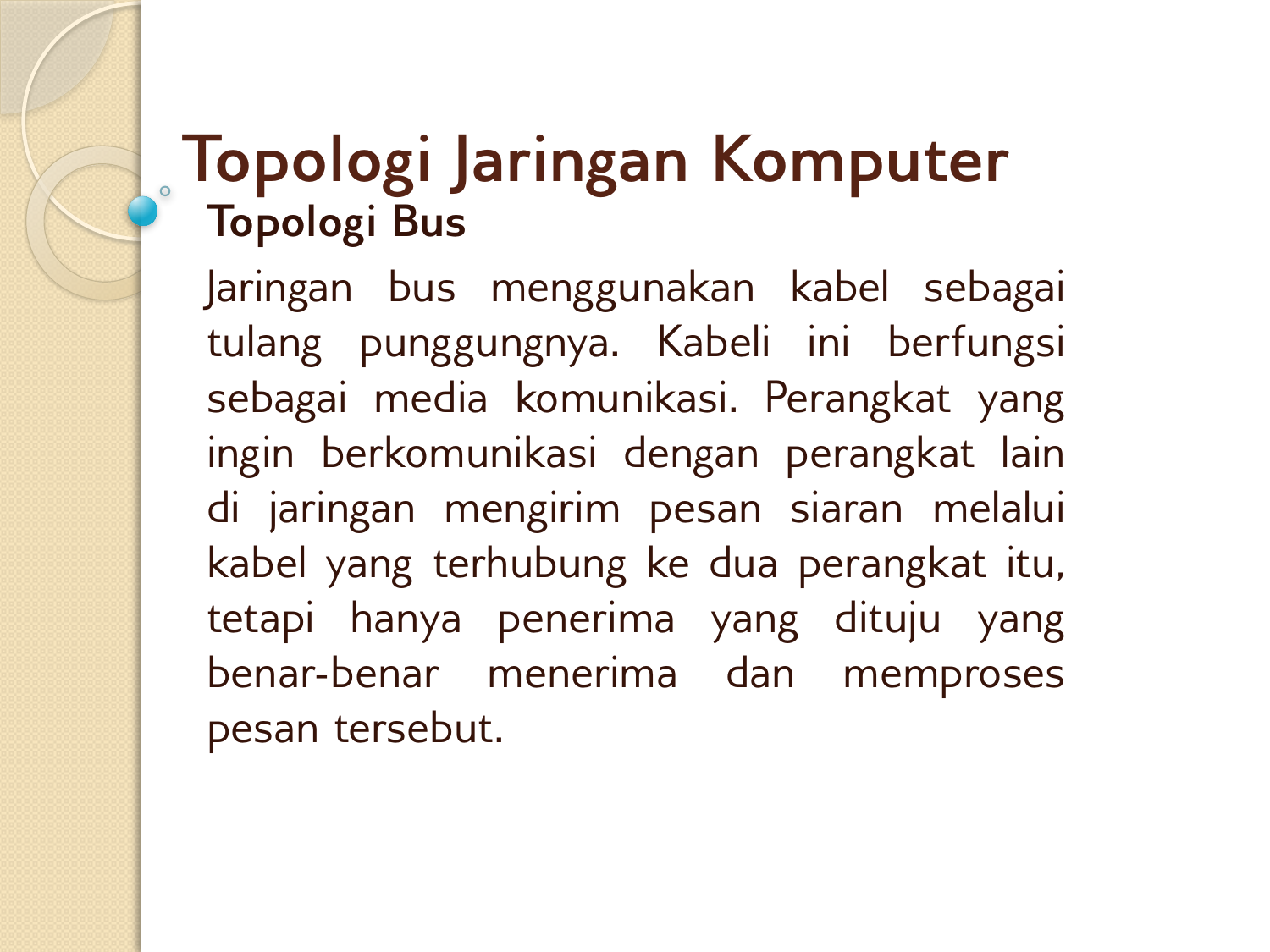

# Topologi Jaringan Komputer
Topologi Bus
Jaringan bus menggunakan kabel sebagai tulang punggungnya. Kabeli ini berfungsi sebagai media komunikasi. Perangkat yang ingin berkomunikasi dengan perangkat lain di jaringan mengirim pesan siaran melalui kabel yang terhubung ke dua perangkat itu, tetapi hanya penerima yang dituju yang benar-benar menerima dan memproses pesan tersebut.